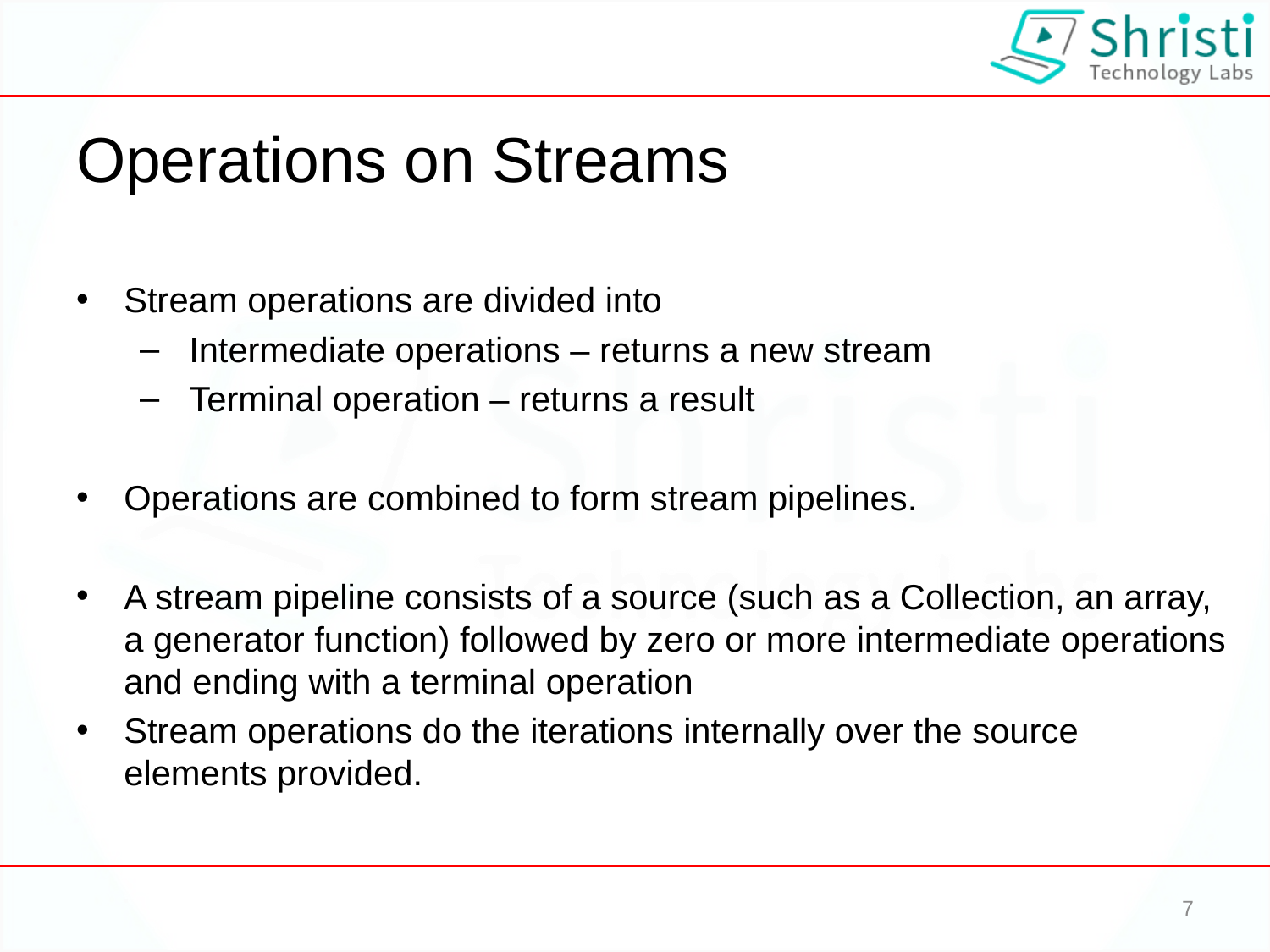

# Operations on Streams

Stream operations are divided into
 Intermediate operations – returns a new stream
 Terminal operation – returns a result

Operations are combined to form stream pipelines.

A stream pipeline consists of a source (such as a Collection, an array, a generator function) followed by zero or more intermediate operations and ending with a terminal operation
Stream operations do the iterations internally over the source elements provided.
7